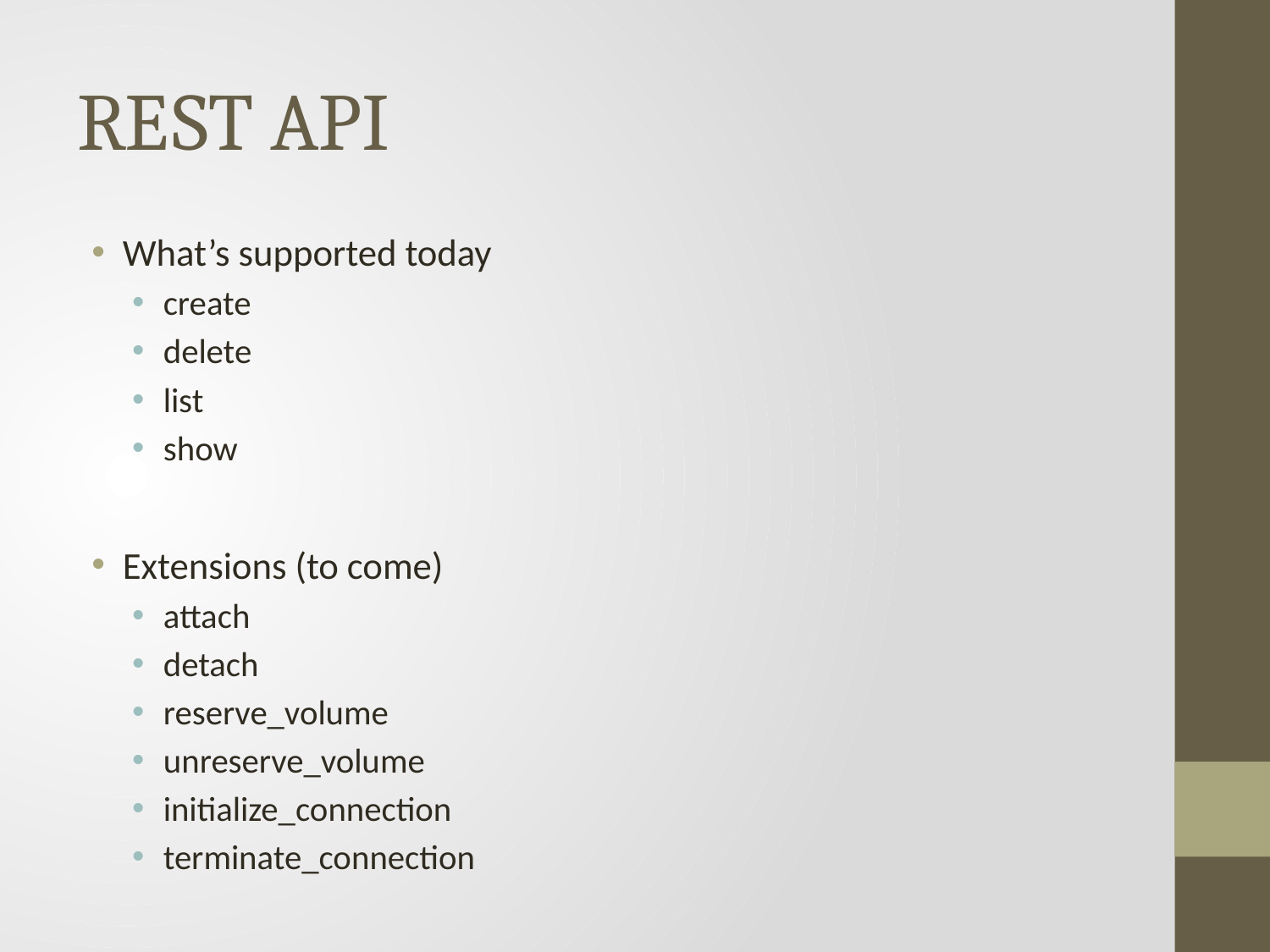

# REST API
What’s supported today
create
delete
list
show

Extensions (to come)
attach
detach
reserve_volume
unreserve_volume
initialize_connection
terminate_connection